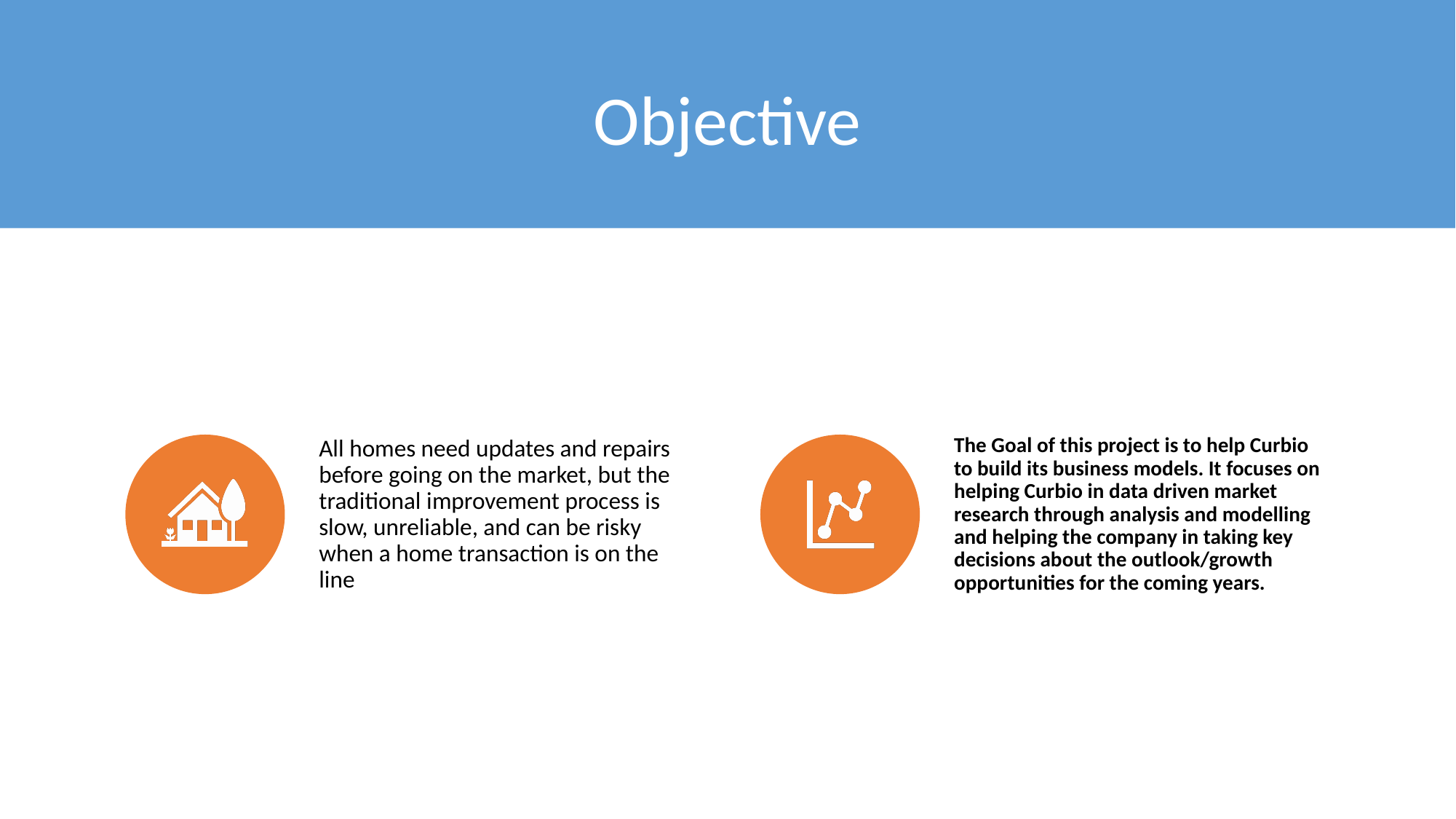

# Objective

All homes need updates and repairs before going on the market, but the traditional improvement process is slow, unreliable, and can be risky when a home transaction is on the line

The Goal of this project is to help Curbio to build its business models. It focuses on helping Curbio in data driven market research through analysis and modelling and helping the company in taking key decisions about the outlook/growth opportunities for the coming years.